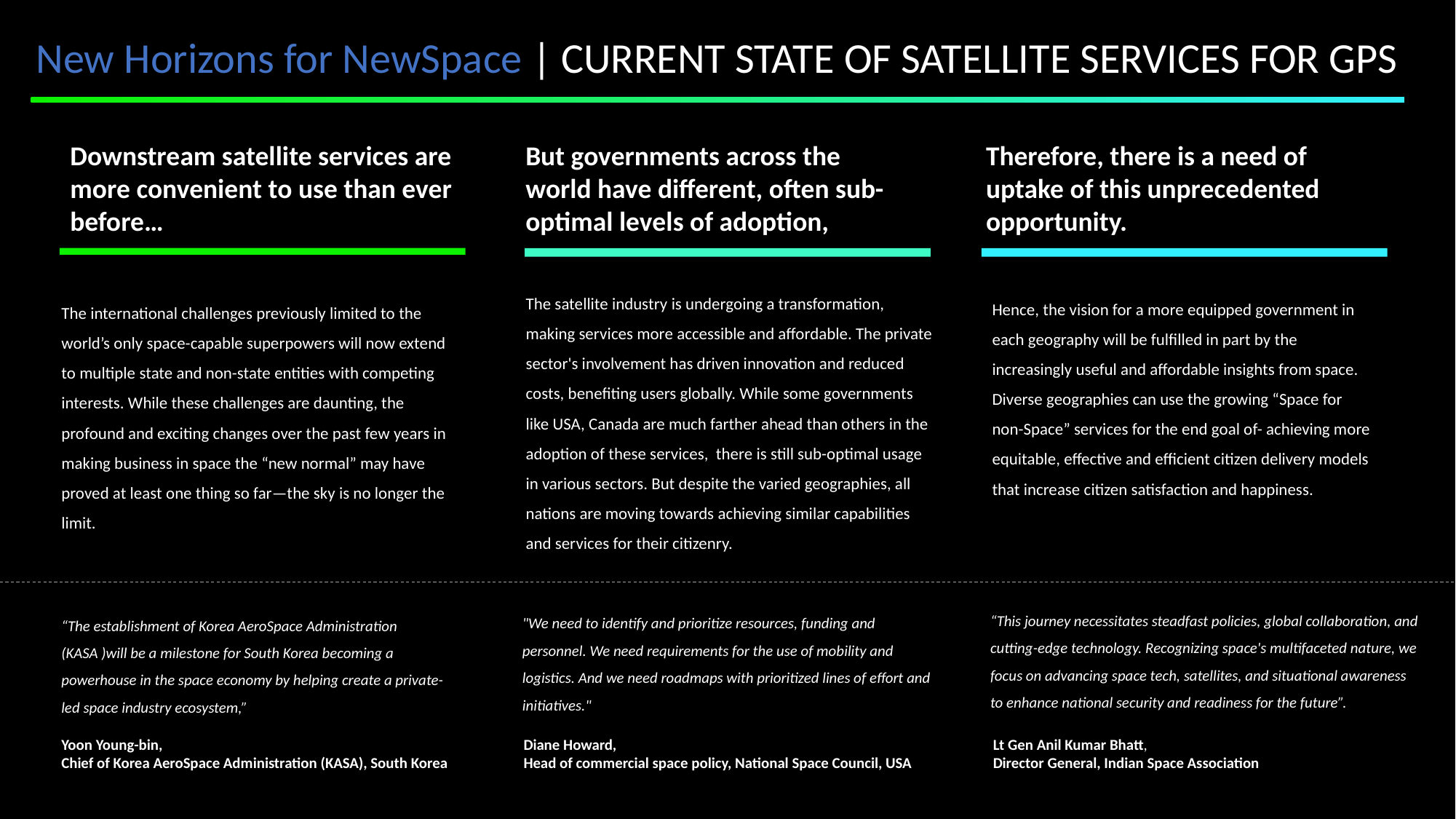

New Horizons for NewSpace | CURRENT STATE OF SATELLITE SERVICES FOR GPS

Downstream satellite services are more convenient to use than ever before…
But governments across the world have different, often sub-optimal levels of adoption,
Therefore, there is a need of uptake of this unprecedented opportunity.

The satellite industry is undergoing a transformation, making services more accessible and affordable. The private sector's involvement has driven innovation and reduced costs, benefiting users globally. While some governments like USA, Canada are much farther ahead than others in the adoption of these services,  there is still sub-optimal usage in various sectors. But despite the varied geographies, all nations are moving towards achieving similar capabilities and services for their citizenry.
Hence, the vision for a more equipped government in each geography will be fulfilled in part by the increasingly useful and affordable insights from space. Diverse geographies can use the growing “Space for non-Space” services for the end goal of- achieving more equitable, effective and efficient citizen delivery models that increase citizen satisfaction and happiness.
The international challenges previously limited to the world’s only space-capable superpowers will now extend to multiple state and non-state entities with competing interests. While these challenges are daunting, the profound and exciting changes over the past few years in making business in space the “new normal” may have proved at least one thing so far—the sky is no longer the limit.
“This journey necessitates steadfast policies, global collaboration, and cutting-edge technology. Recognizing space's multifaceted nature, we focus on advancing space tech, satellites, and situational awareness to enhance national security and readiness for the future”.
"We need to identify and prioritize resources, funding and personnel. We need requirements for the use of mobility and logistics. And we need roadmaps with prioritized lines of effort and initiatives."
“The establishment of Korea AeroSpace Administration (KASA )will be a milestone for South Korea becoming a powerhouse in the space economy by helping create a private-led space industry ecosystem,”
Yoon Young-bin,
Chief of Korea AeroSpace Administration (KASA), South Korea
Diane Howard,
Head of commercial space policy, National Space Council, USA
Lt Gen Anil Kumar Bhatt,
Director General, Indian Space Association